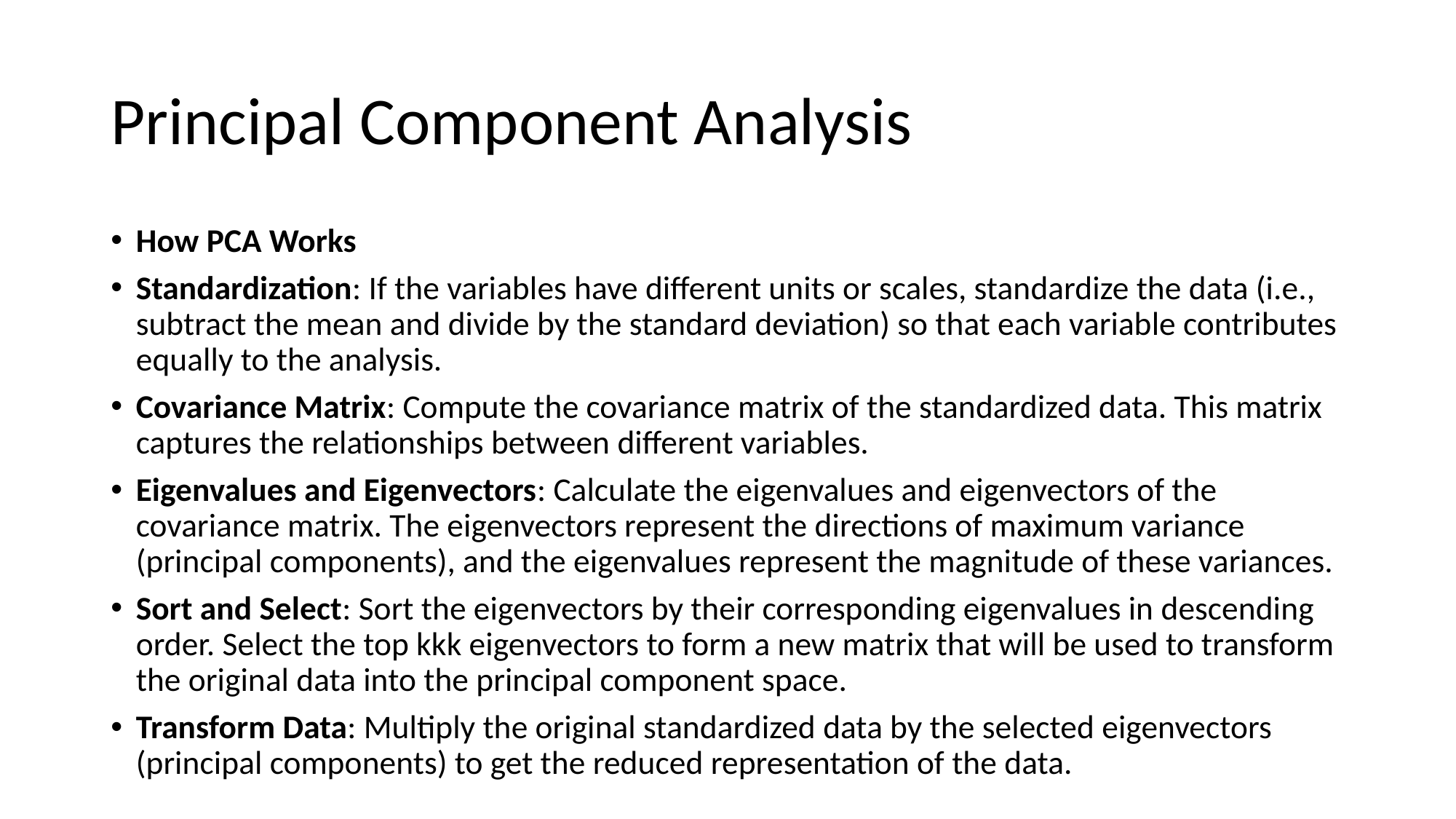

# Principal Component Analysis
How PCA Works
Standardization: If the variables have different units or scales, standardize the data (i.e., subtract the mean and divide by the standard deviation) so that each variable contributes equally to the analysis.
Covariance Matrix: Compute the covariance matrix of the standardized data. This matrix captures the relationships between different variables.
Eigenvalues and Eigenvectors: Calculate the eigenvalues and eigenvectors of the covariance matrix. The eigenvectors represent the directions of maximum variance (principal components), and the eigenvalues represent the magnitude of these variances.
Sort and Select: Sort the eigenvectors by their corresponding eigenvalues in descending order. Select the top kkk eigenvectors to form a new matrix that will be used to transform the original data into the principal component space.
Transform Data: Multiply the original standardized data by the selected eigenvectors (principal components) to get the reduced representation of the data.